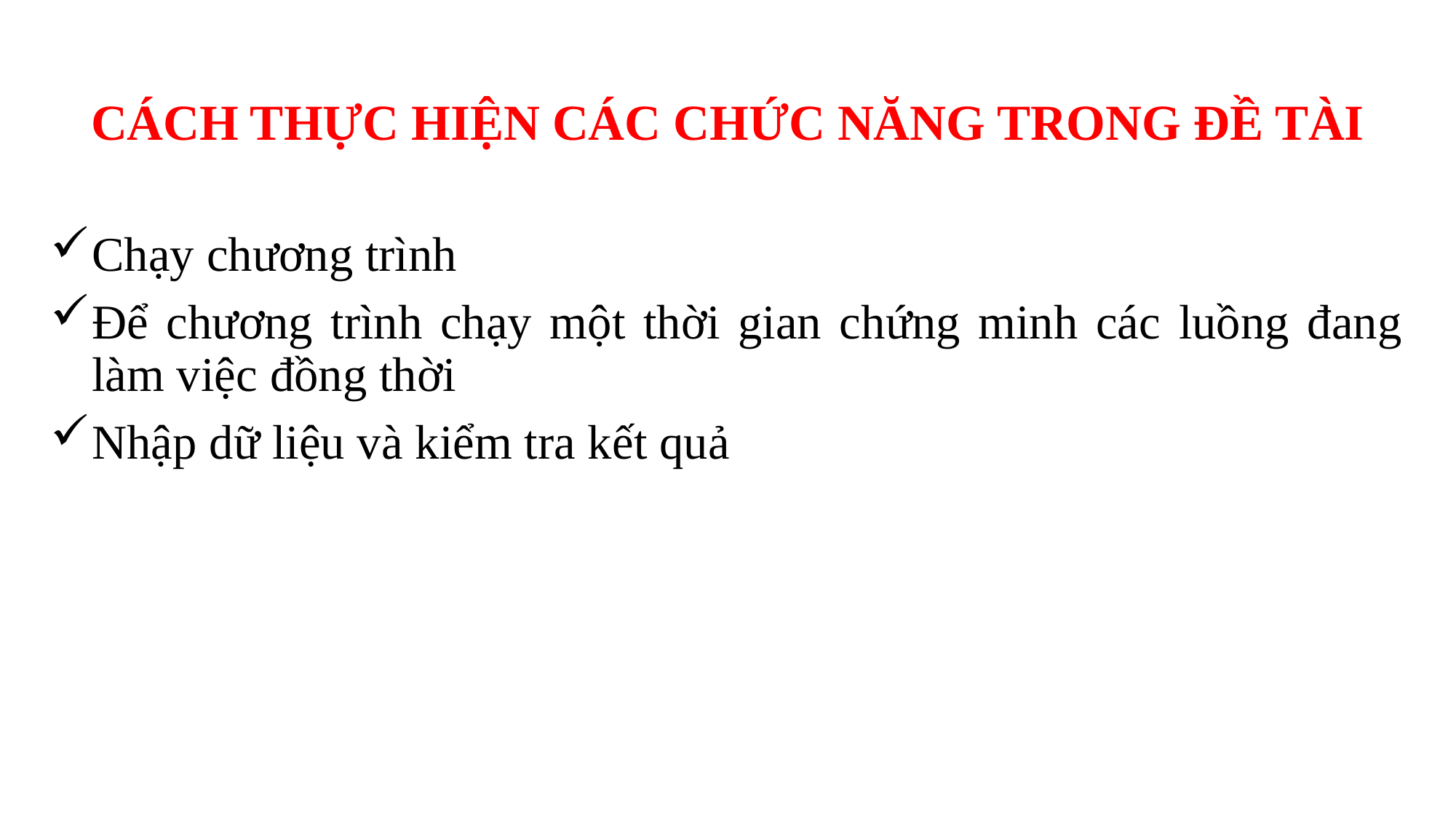

# CÁCH THỰC HIỆN CÁC CHỨC NĂNG TRONG ĐỀ TÀI
Chạy chương trình
Để chương trình chạy một thời gian chứng minh các luồng đang làm việc đồng thời
Nhập dữ liệu và kiểm tra kết quả